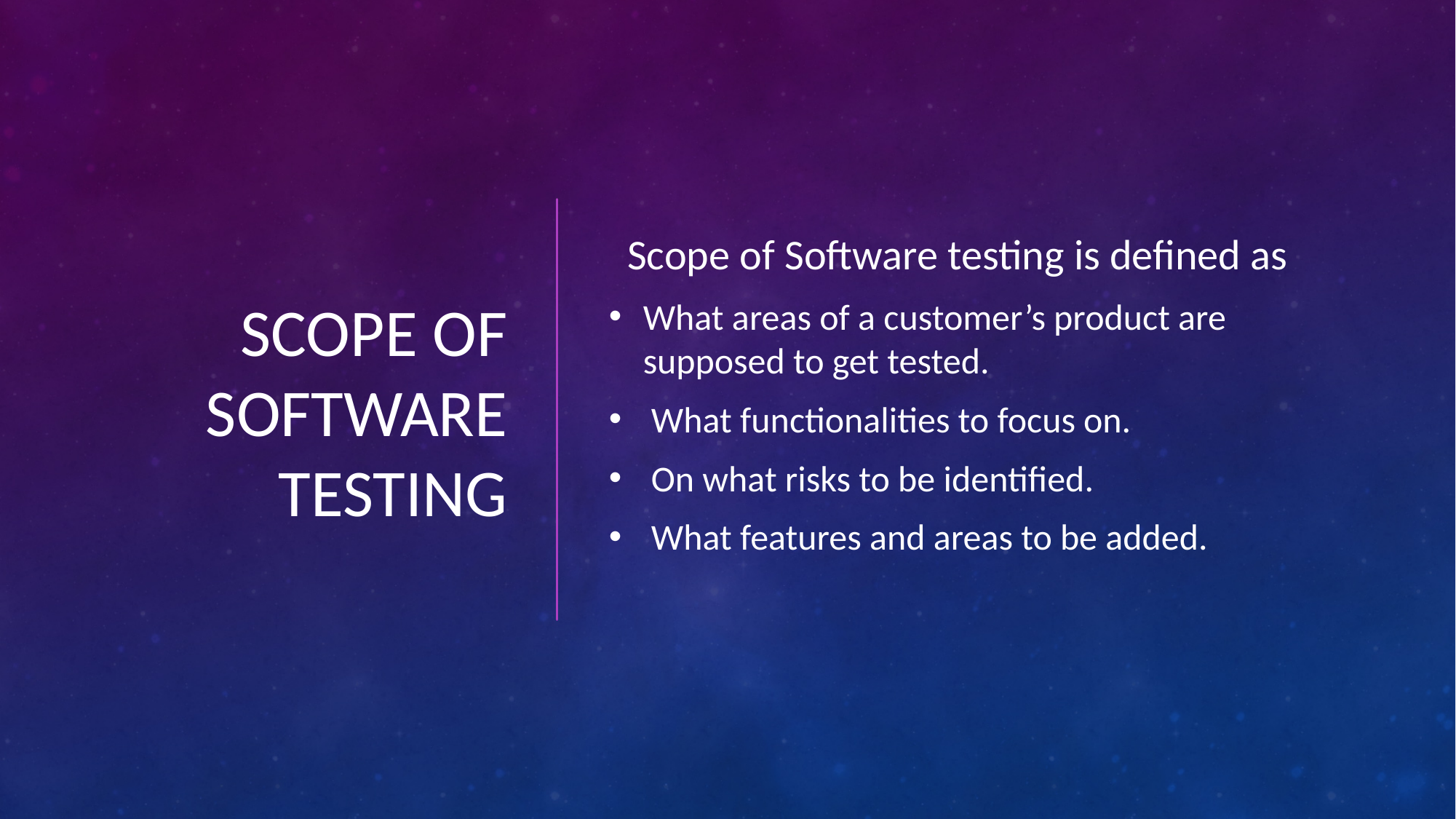

Scope of Software testing is defined as
What areas of a customer’s product are supposed to get tested.
 What functionalities to focus on.
 On what risks to be identified.
 What features and areas to be added.
# Scope of software testing